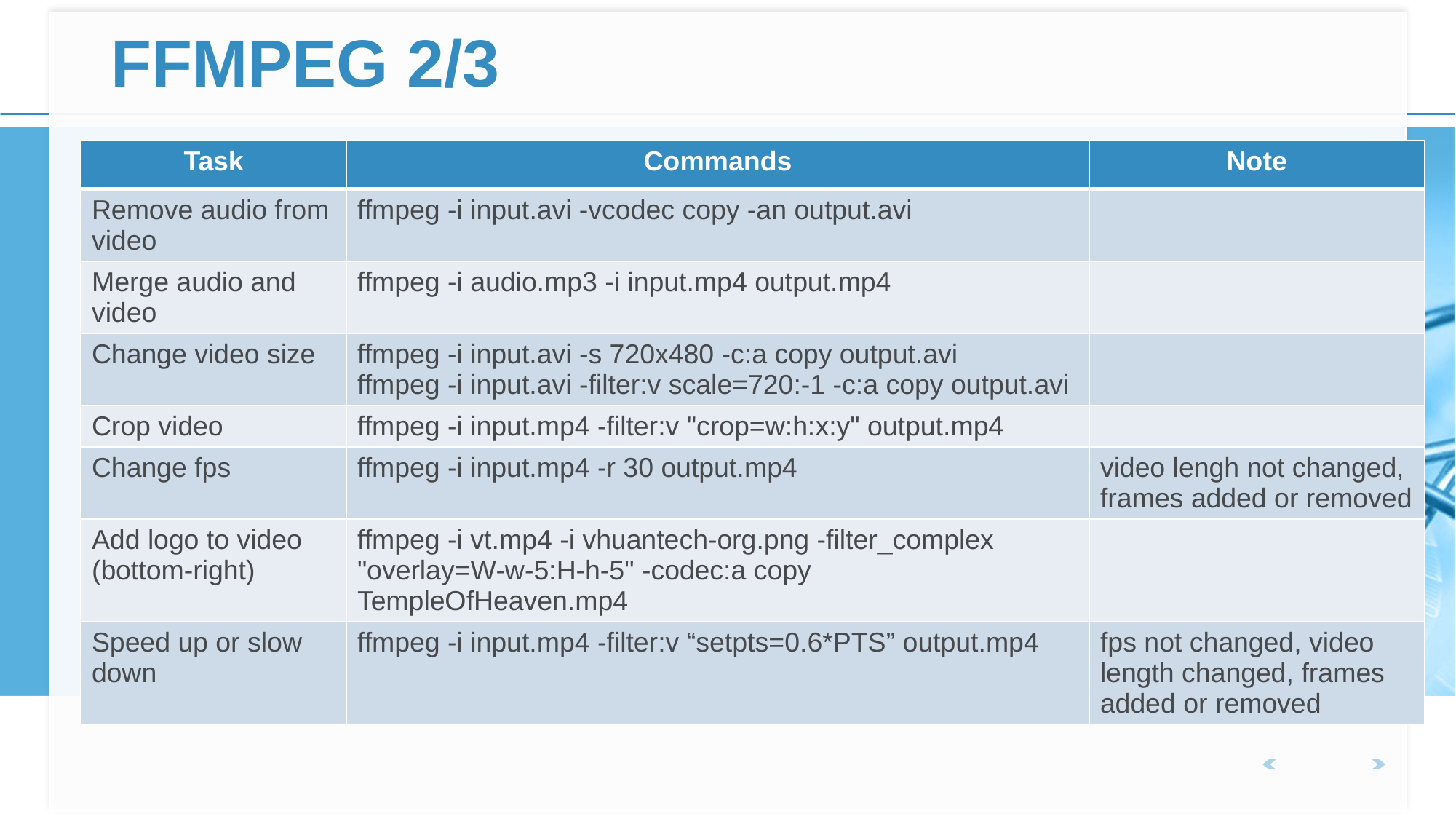

# FFMPEG 2/3
| Task | Commands | Note |
| --- | --- | --- |
| Remove audio from video | ffmpeg -i input.avi -vcodec copy -an output.avi |  |
| Merge audio and video | ffmpeg -i audio.mp3 -i input.mp4 output.mp4 |  |
| Change video size | ffmpeg -i input.avi -s 720x480 -c:a copy output.avi ffmpeg -i input.avi -filter:v scale=720:-1 -c:a copy output.avi |  |
| Crop video | ffmpeg -i input.mp4 -filter:v "crop=w:h:x:y" output.mp4 |  |
| Change fps | ffmpeg -i input.mp4 -r 30 output.mp4 | video lengh not changed, frames added or removed |
| Add logo to video (bottom-right) | ffmpeg -i vt.mp4 -i vhuantech-org.png -filter\_complex "overlay=W-w-5:H-h-5" -codec:a copy TempleOfHeaven.mp4 |  |
| Speed up or slow down | ffmpeg -i input.mp4 -filter:v “setpts=0.6\*PTS” output.mp4 | fps not changed, video length changed, frames added or removed |